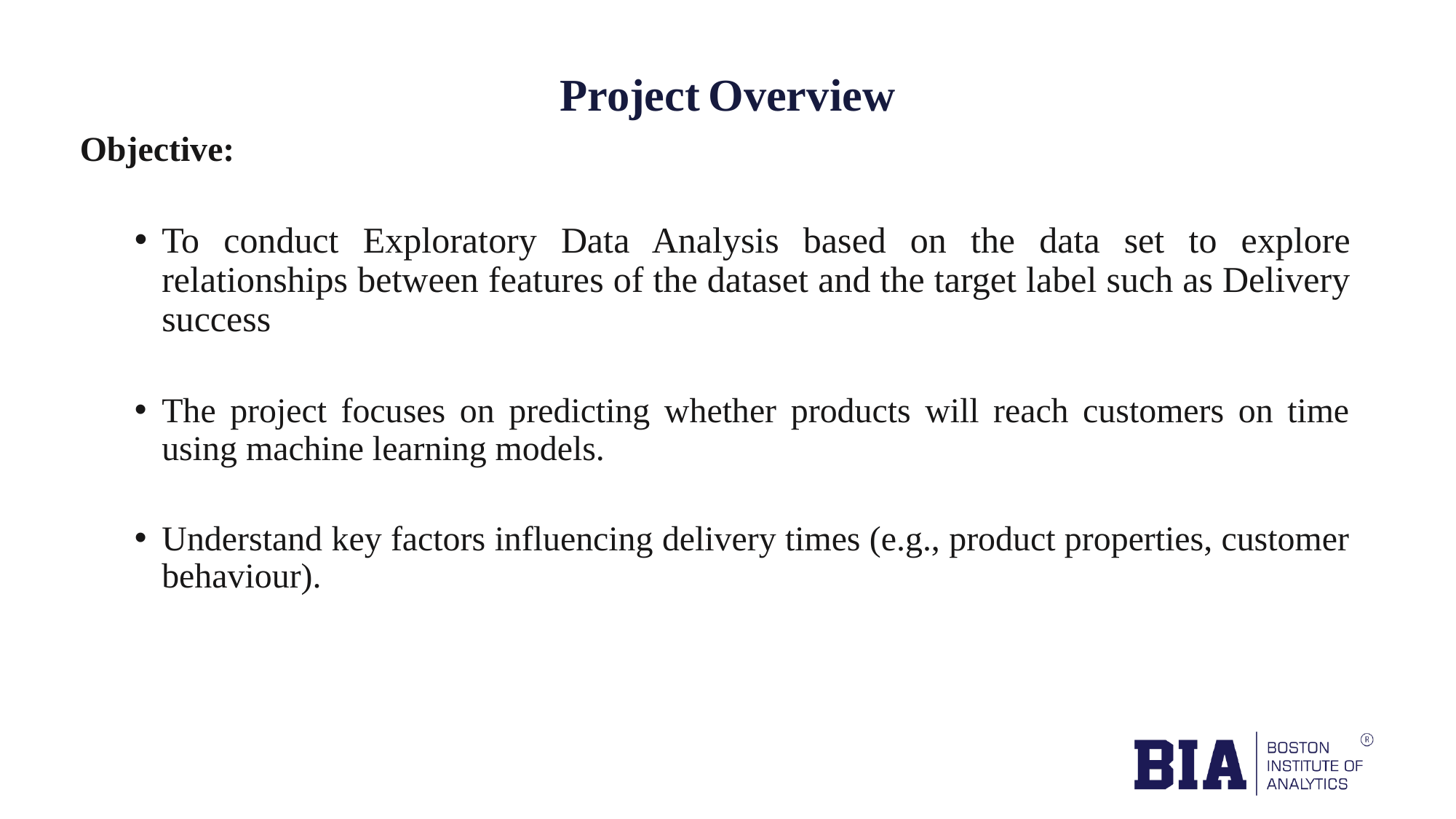

Project Overview
Objective:

To conduct Exploratory Data Analysis based on the data set to explore relationships between features of the dataset and the target label such as Delivery success

The project focuses on predicting whether products will reach customers on time using machine learning models.

Understand key factors influencing delivery times (e.g., product properties, customer behaviour).